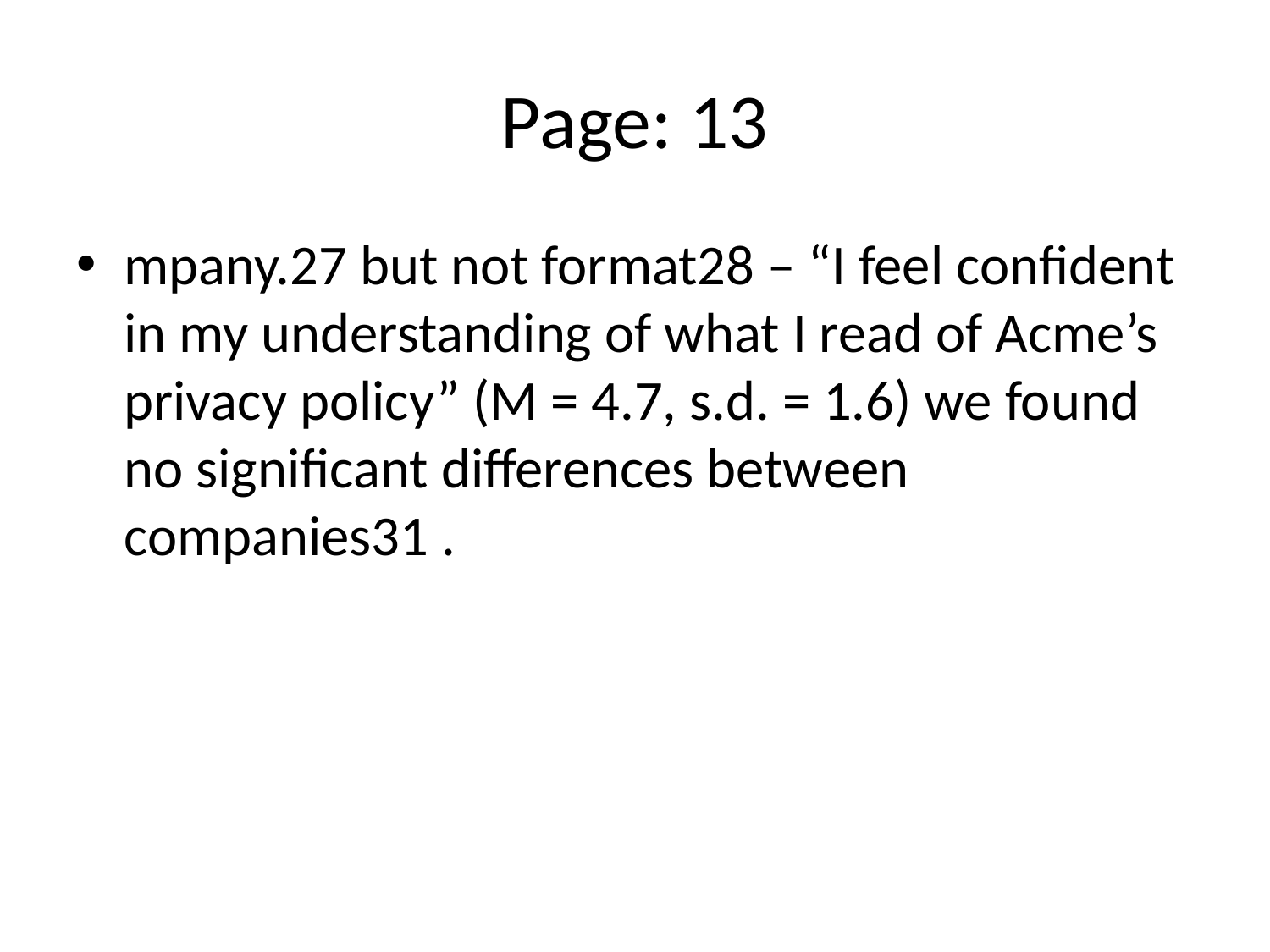

# Page: 13
mpany.27 but not format28 – “I feel confident in my understanding of what I read of Acme’s privacy policy” (M = 4.7, s.d. = 1.6) we found no significant differences between companies31 .